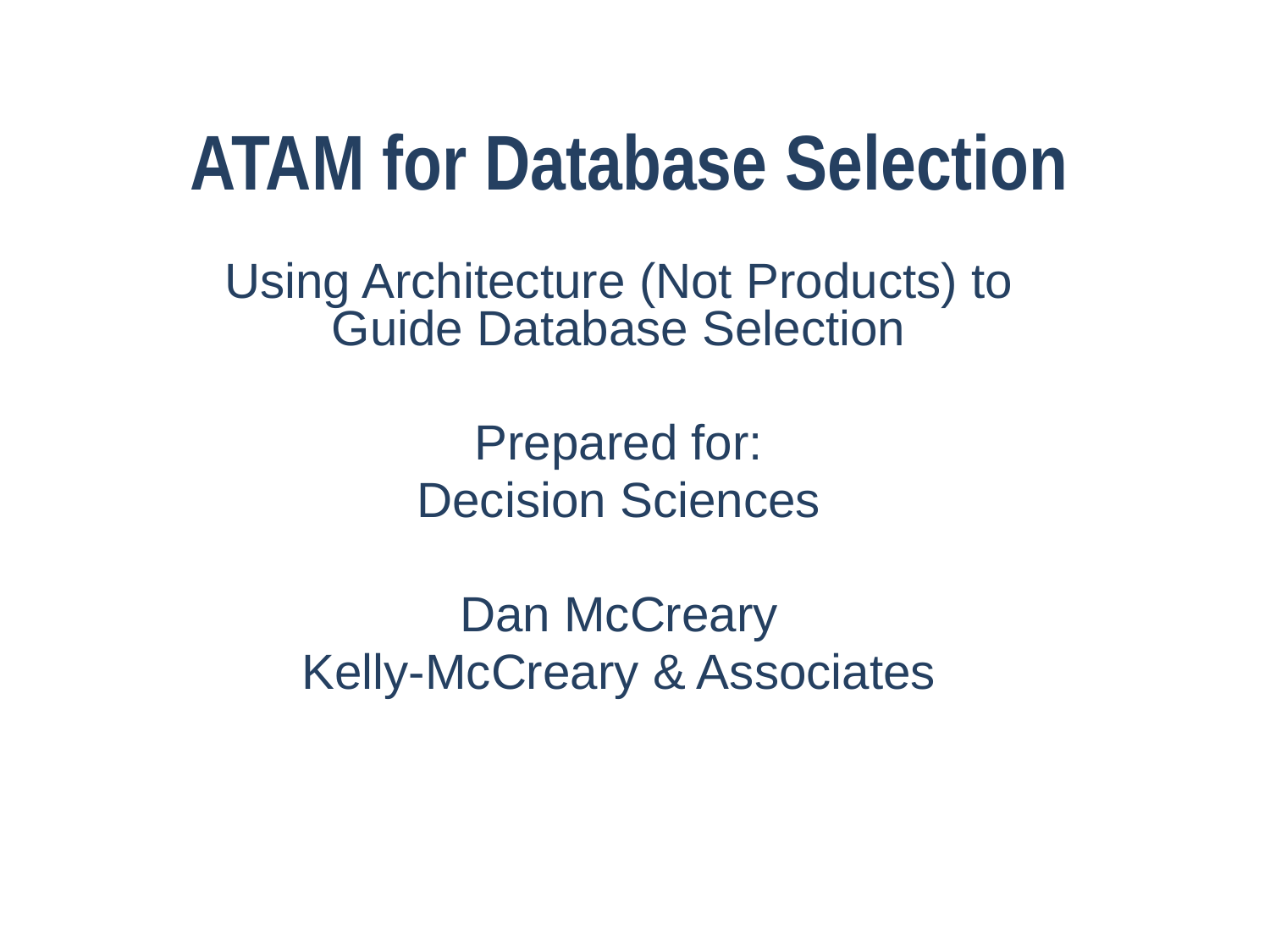

# ATAM for Database Selection
Using Architecture (Not Products) to Guide Database Selection

Prepared for:
Decision Sciences

Dan McCreary
Kelly-McCreary & Associates